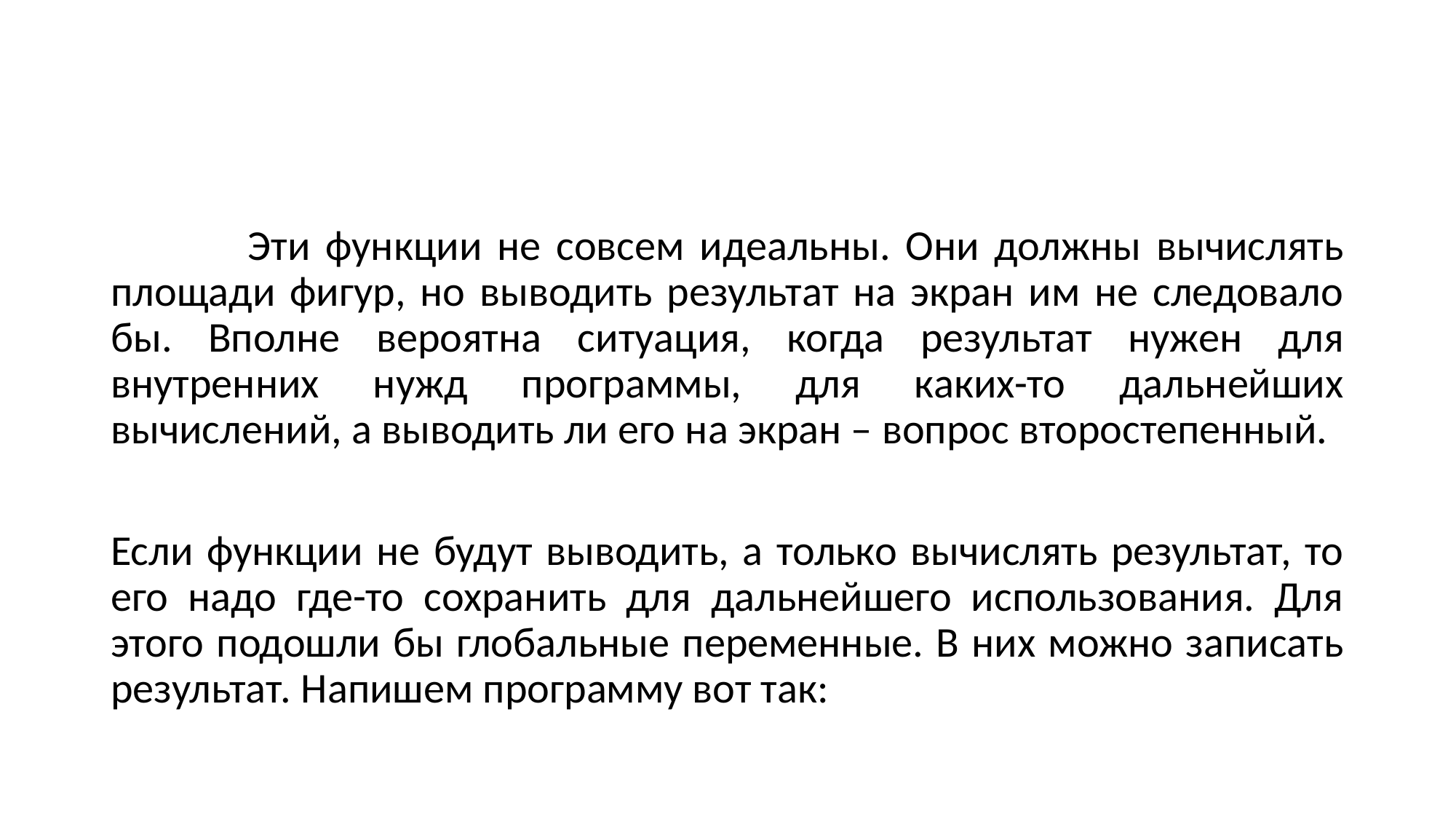

Эти функции не совсем идеальны. Они должны вычислять площади фигур, но выводить результат на экран им не следовало бы. Вполне вероятна ситуация, когда результат нужен для внутренних нужд программы, для каких-то дальнейших вычислений, а выводить ли его на экран – вопрос второстепенный.

Если функции не будут выводить, а только вычислять результат, то его надо где-то сохранить для дальнейшего использования. Для этого подошли бы глобальные переменные. В них можно записать результат. Напишем программу вот так: